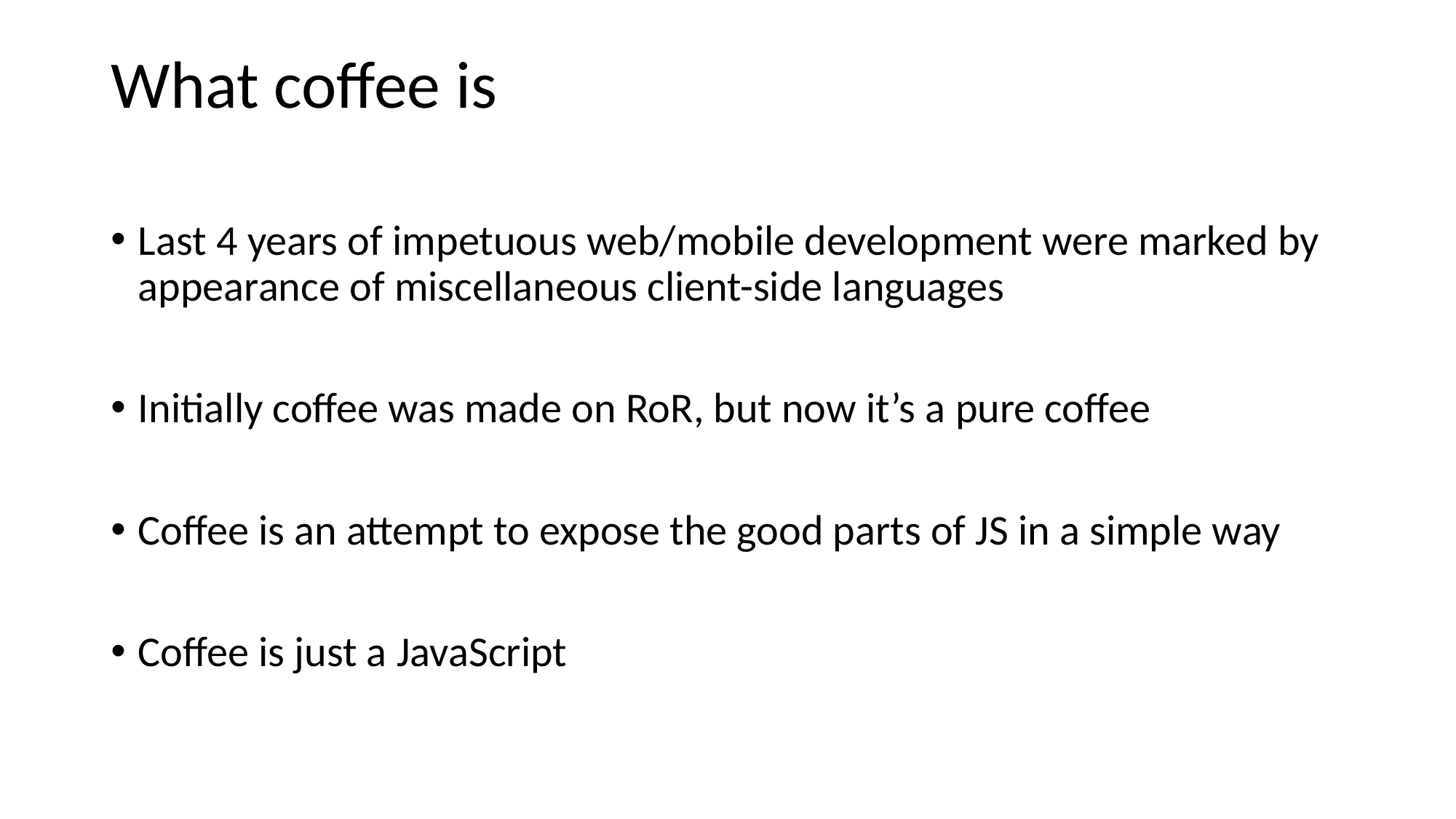

# What coffee is

Last 4 years of impetuous web/mobile development were marked by appearance of miscellaneous client-side languages

Initially coffee was made on RoR, but now it’s a pure coffee

Coffee is an attempt to expose the good parts of JS in a simple way

Coffee is just a JavaScript